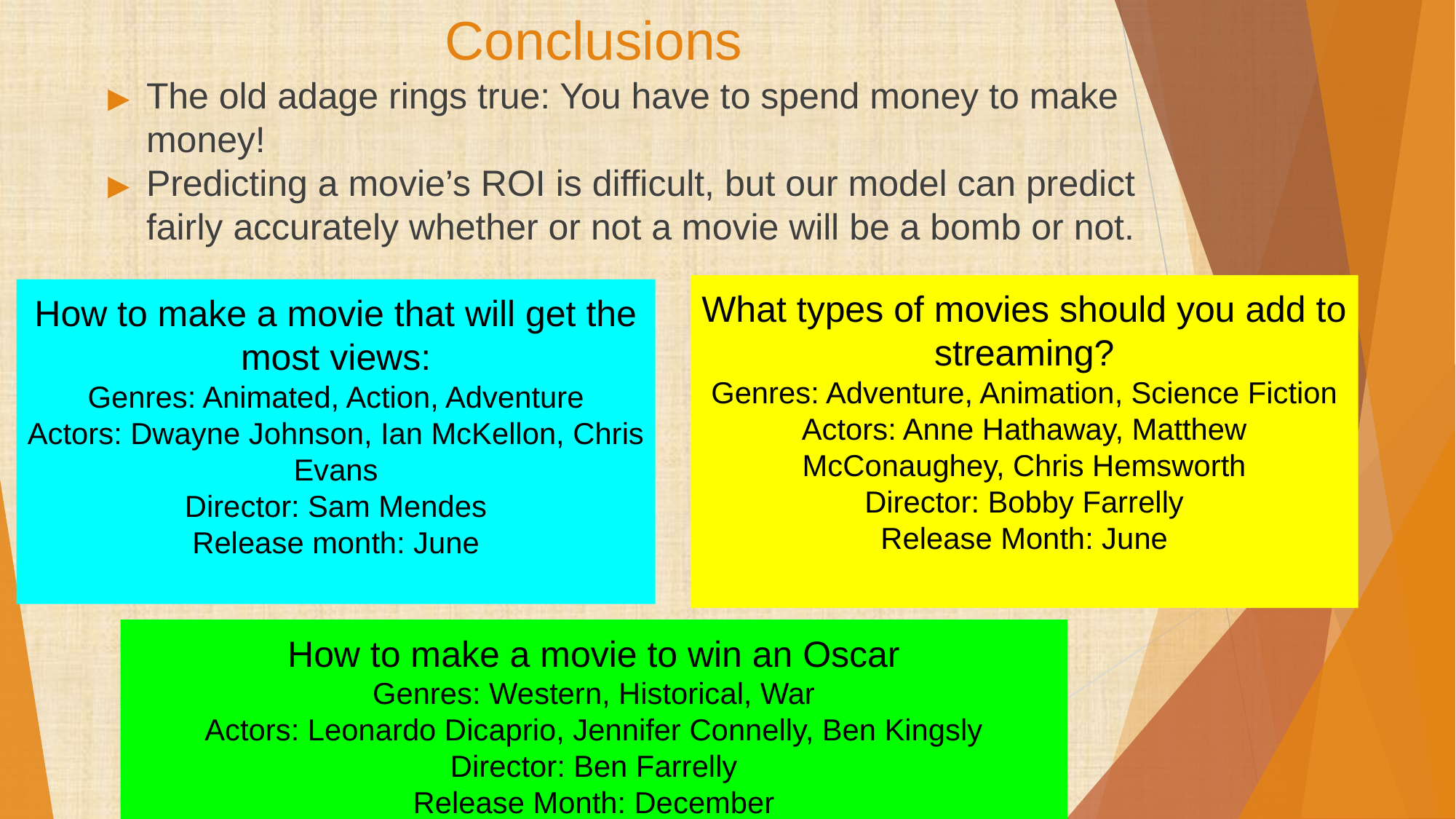

# Conclusions
The old adage rings true: You have to spend money to make money!
Predicting a movie’s ROI is difficult, but our model can predict fairly accurately whether or not a movie will be a bomb or not.

What types of movies should you add to streaming?
Genres: Adventure, Animation, Science Fiction
Actors: Anne Hathaway, Matthew McConaughey, Chris Hemsworth
Director: Bobby Farrelly
Release Month: June

How to make a movie that will get the most views:
Genres: Animated, Action, Adventure
Actors: Dwayne Johnson, Ian McKellon, Chris Evans
Director: Sam Mendes
Release month: June

How to make a movie to win an Oscar
Genres: Western, Historical, War
Actors: Leonardo Dicaprio, Jennifer Connelly, Ben Kingsly
Director: Ben Farrelly
Release Month: December